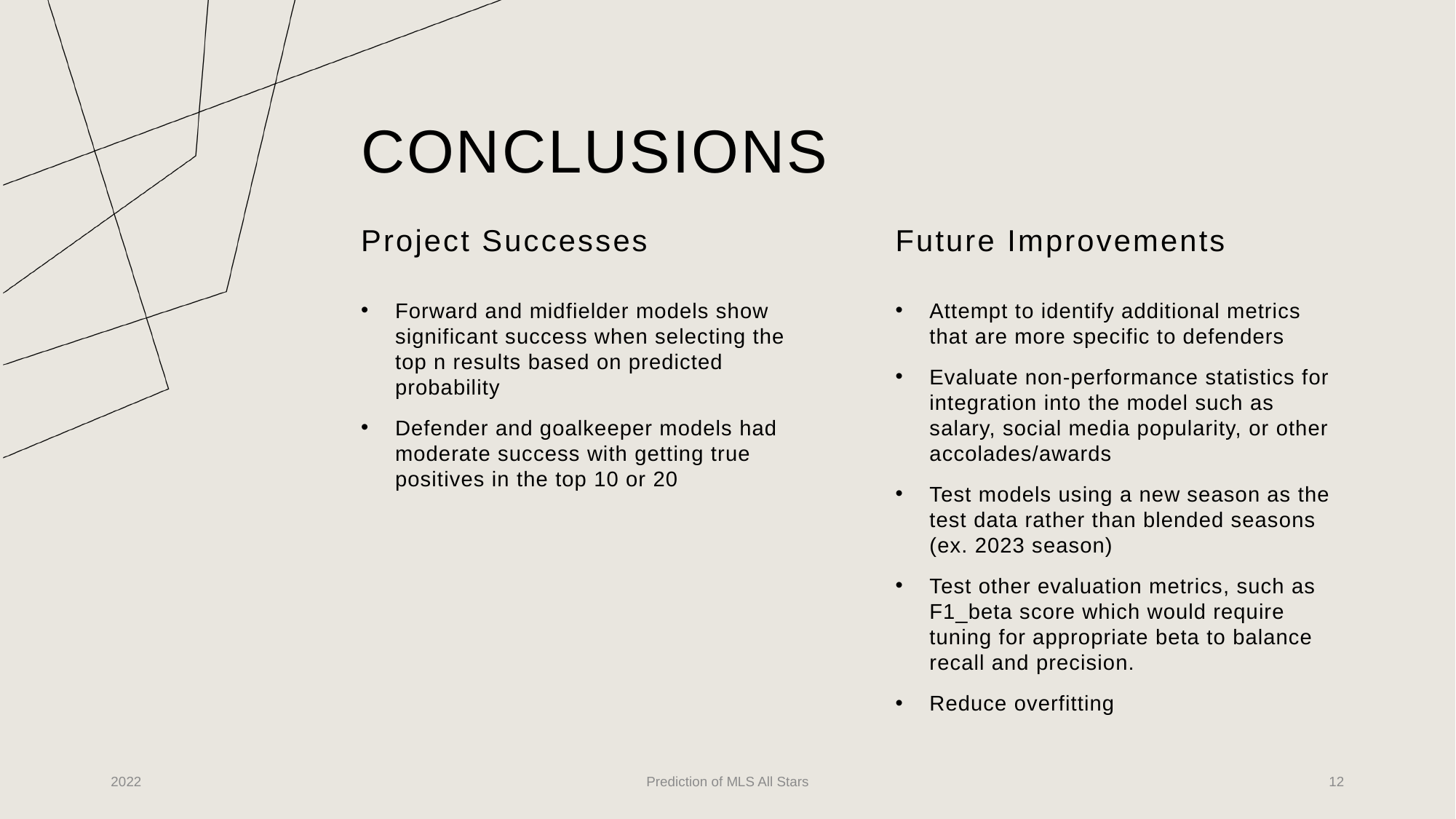

# Conclusions
Project Successes
Future Improvements
Forward and midfielder models show significant success when selecting the top n results based on predicted probability
Defender and goalkeeper models had moderate success with getting true positives in the top 10 or 20
Attempt to identify additional metrics that are more specific to defenders
Evaluate non-performance statistics for integration into the model such as salary, social media popularity, or other accolades/awards
Test models using a new season as the test data rather than blended seasons (ex. 2023 season)
Test other evaluation metrics, such as F1_beta score which would require tuning for appropriate beta to balance recall and precision.
Reduce overfitting
2022
Prediction of MLS All Stars
12